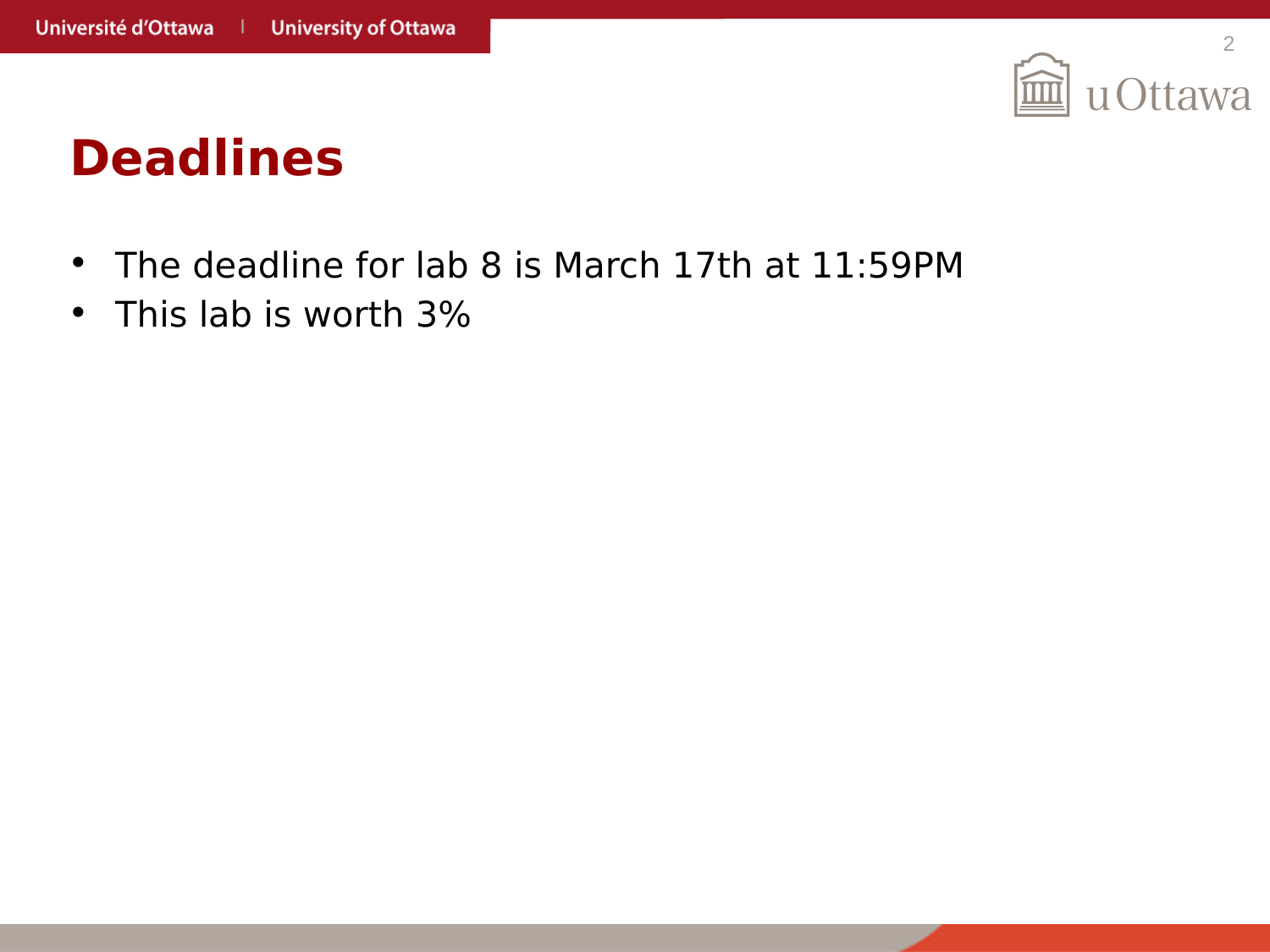

# Deadlines
The deadline for lab 8 is March 17th at 11:59PM
This lab is worth 3%